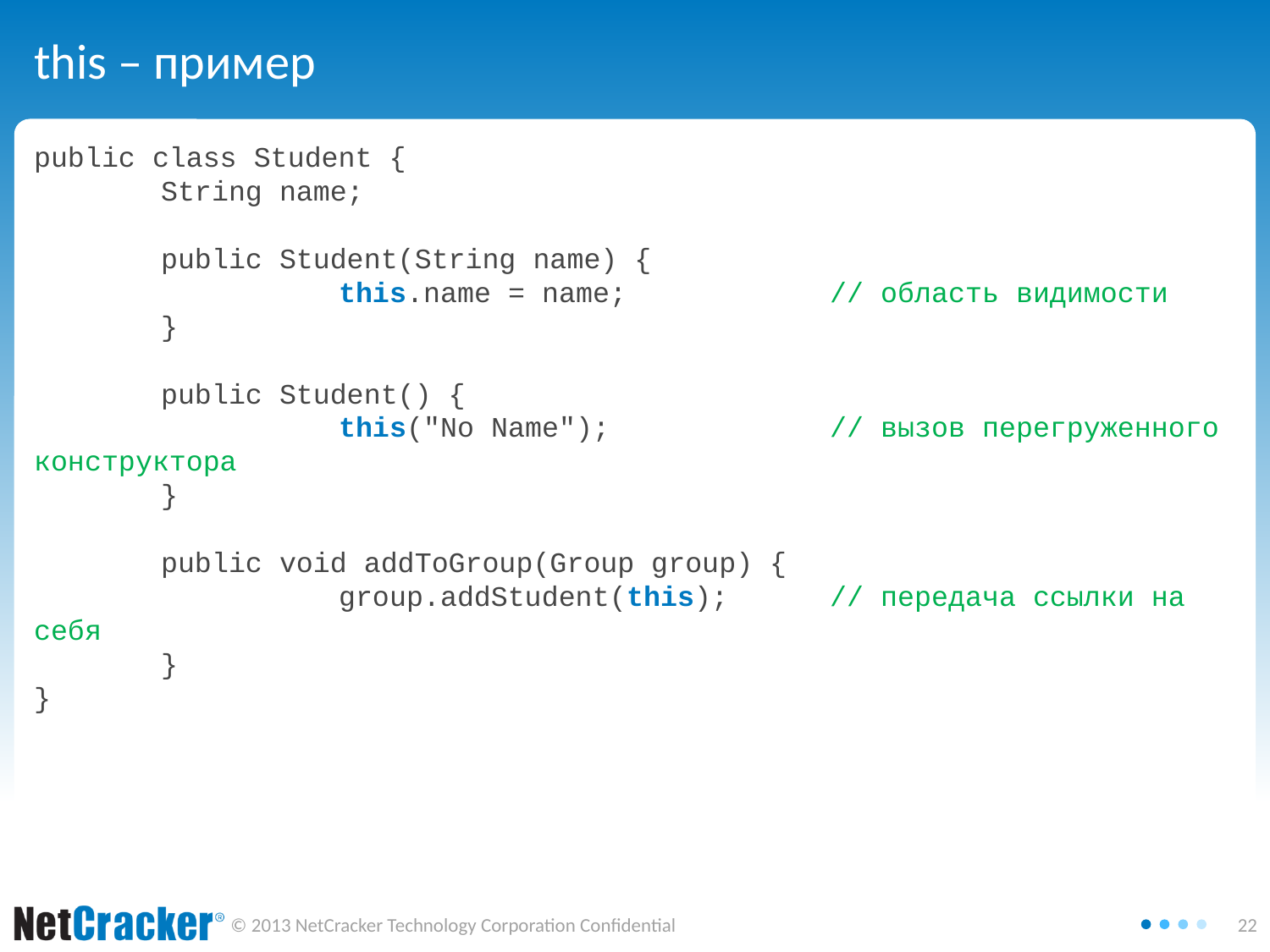

# this – пример
public class Student {
	String name;

	public Student(String name) {
		   this.name = name;            // область видимости
	}

	public Student() {
		   this("No Name");             // вызов перегруженного конструктора
	}

	public void addToGroup(Group group) {
		   group.addStudent(this);      // передача ссылки на себя
	}
}